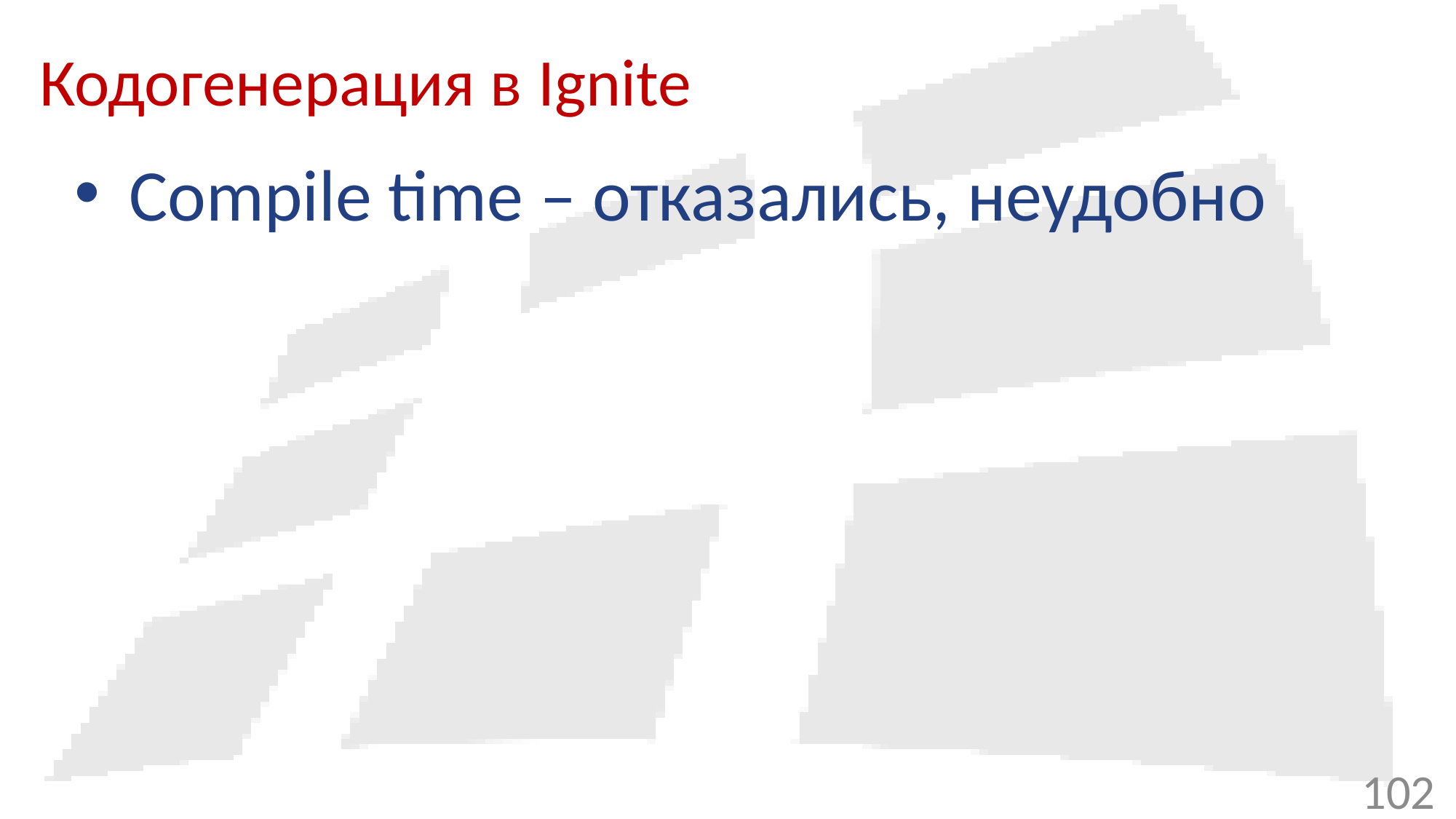

# Кодогенерация в Ignite
Compile time – отказались, неудобно

102